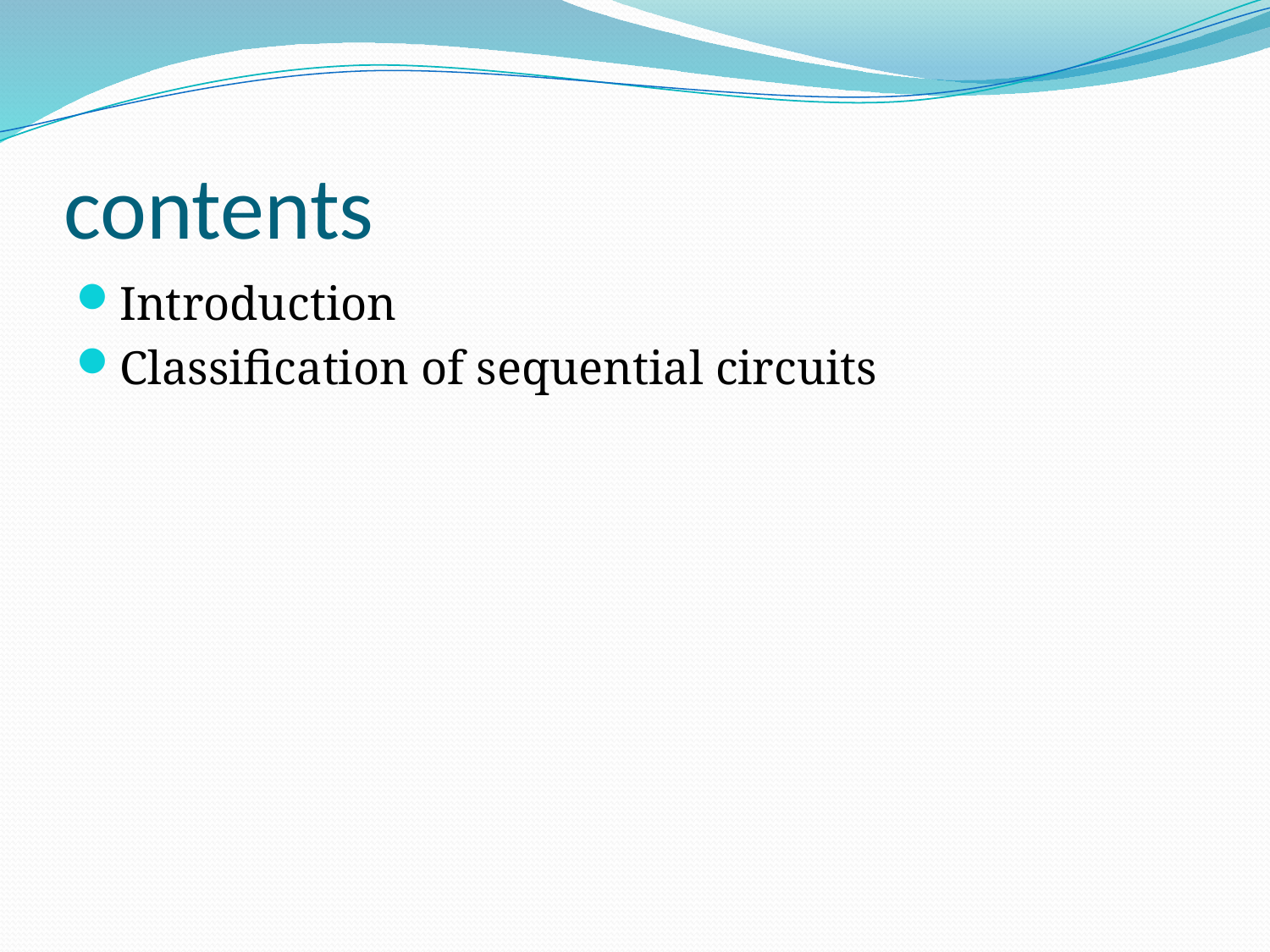

# contents
Introduction
Classification of sequential circuits